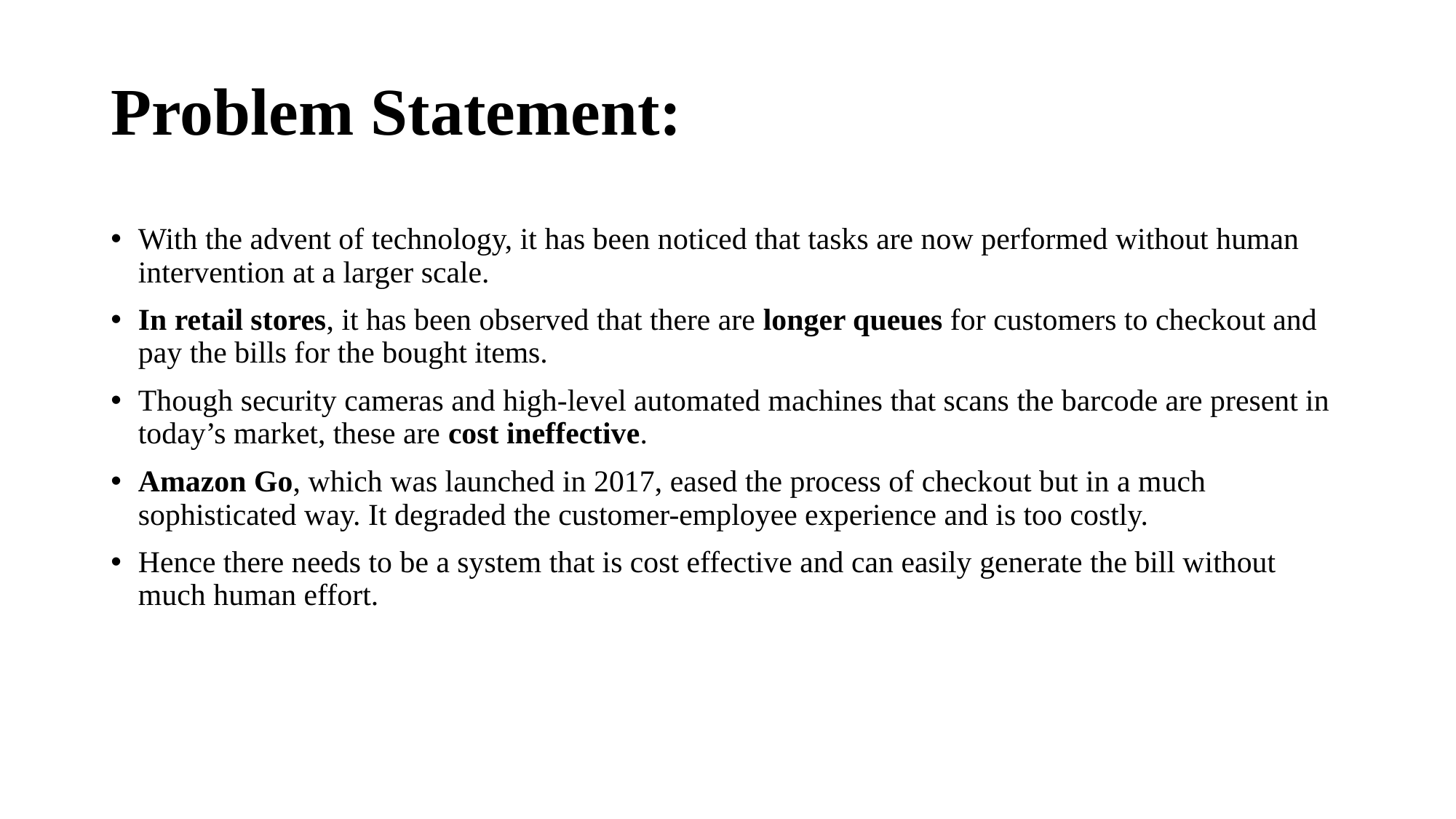

# Problem Statement:
With the advent of technology, it has been noticed that tasks are now performed without human intervention at a larger scale.
In retail stores, it has been observed that there are longer queues for customers to checkout and pay the bills for the bought items.
Though security cameras and high-level automated machines that scans the barcode are present in today’s market, these are cost ineffective.
Amazon Go, which was launched in 2017, eased the process of checkout but in a much sophisticated way. It degraded the customer-employee experience and is too costly.
Hence there needs to be a system that is cost effective and can easily generate the bill without much human effort.